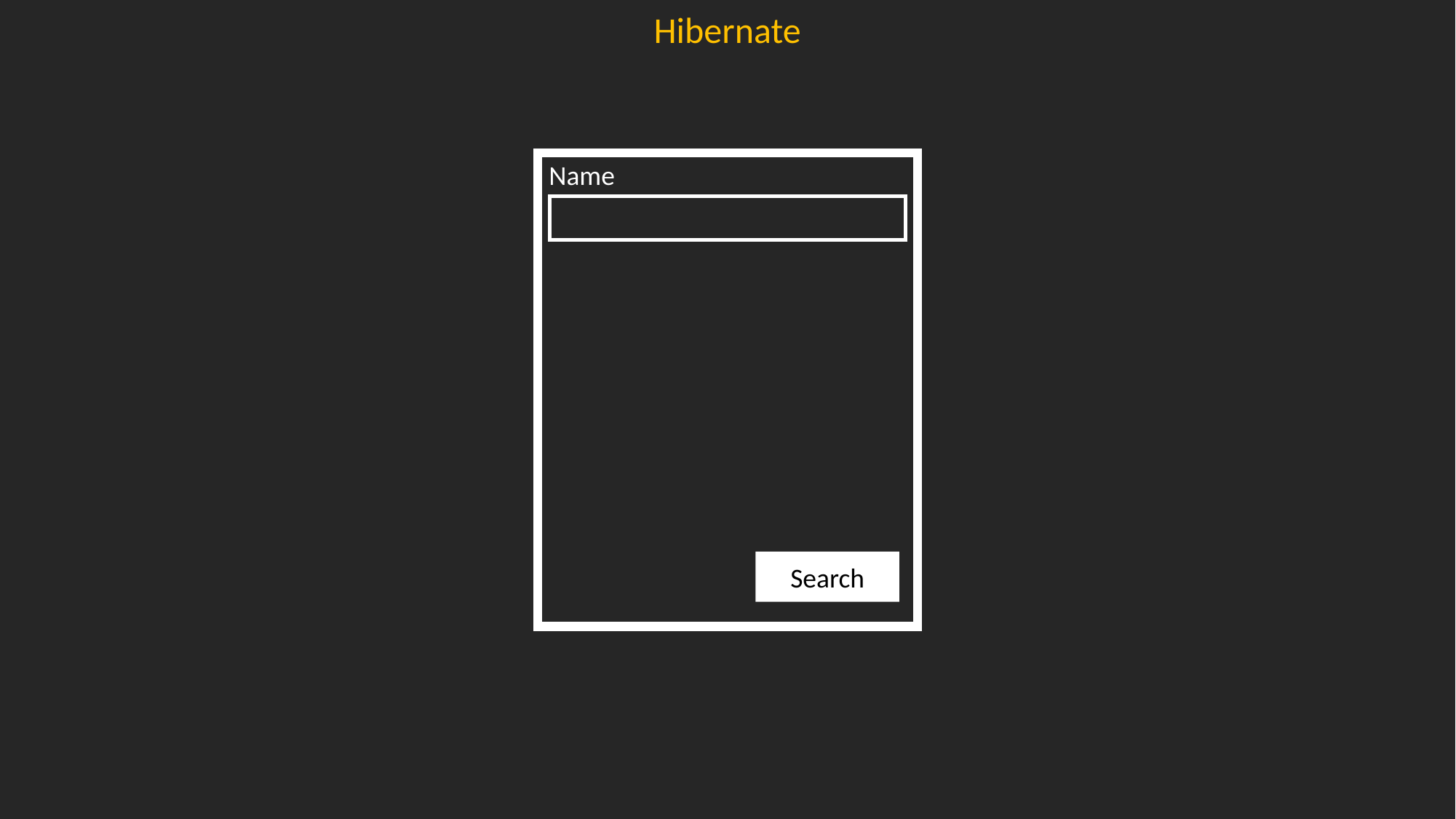

Hibernate
@NameQuery(query=“select * from candidate c where c.name=:name”)

Name

Search